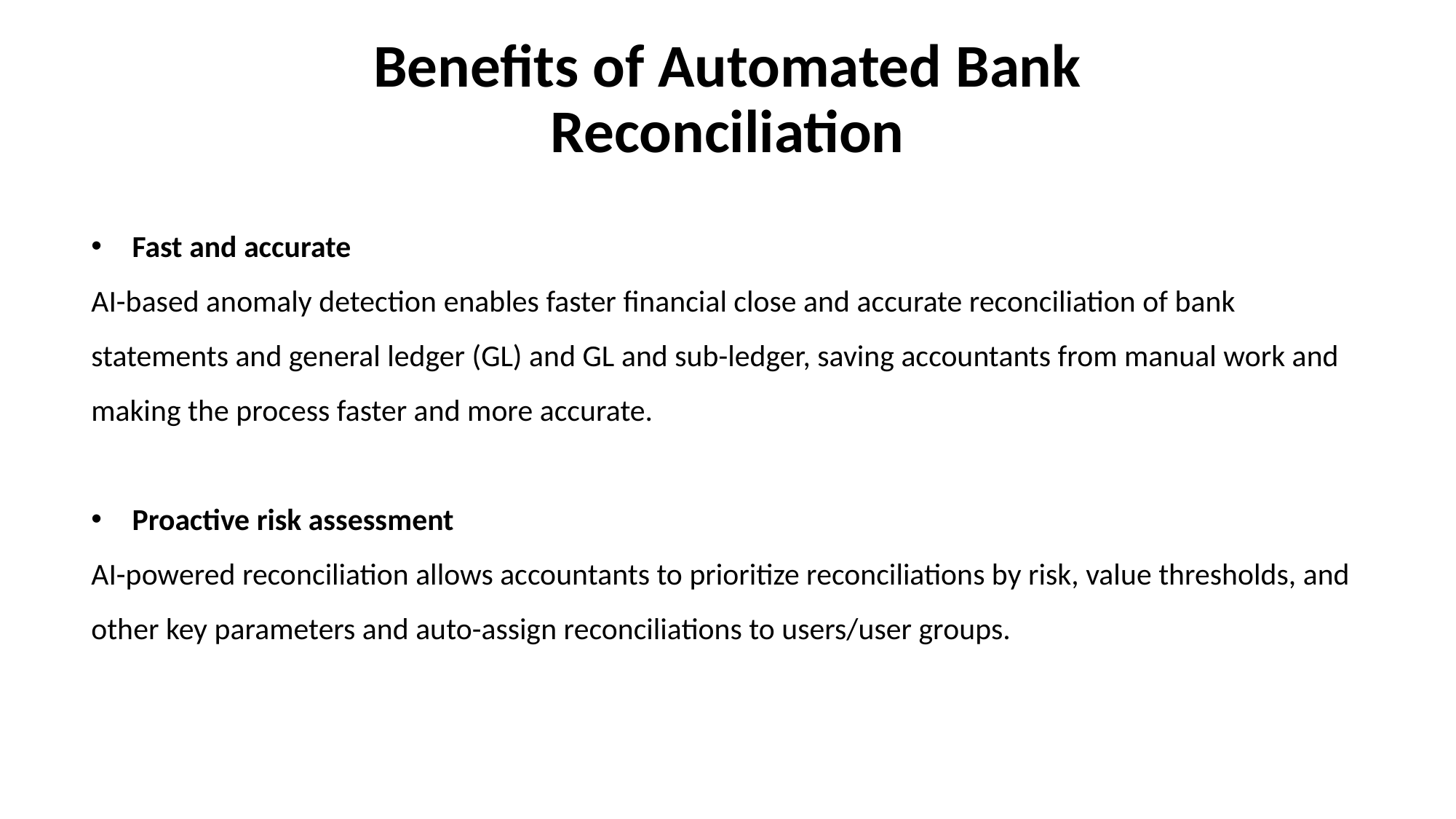

Benefits of Automated Bank Reconciliation
Fast and accurate
AI-based anomaly detection enables faster financial close and accurate reconciliation of bank statements and general ledger (GL) and GL and sub-ledger, saving accountants from manual work and making the process faster and more accurate.

Proactive risk assessment
AI-powered reconciliation allows accountants to prioritize reconciliations by risk, value thresholds, and other key parameters and auto-assign reconciliations to users/user groups.